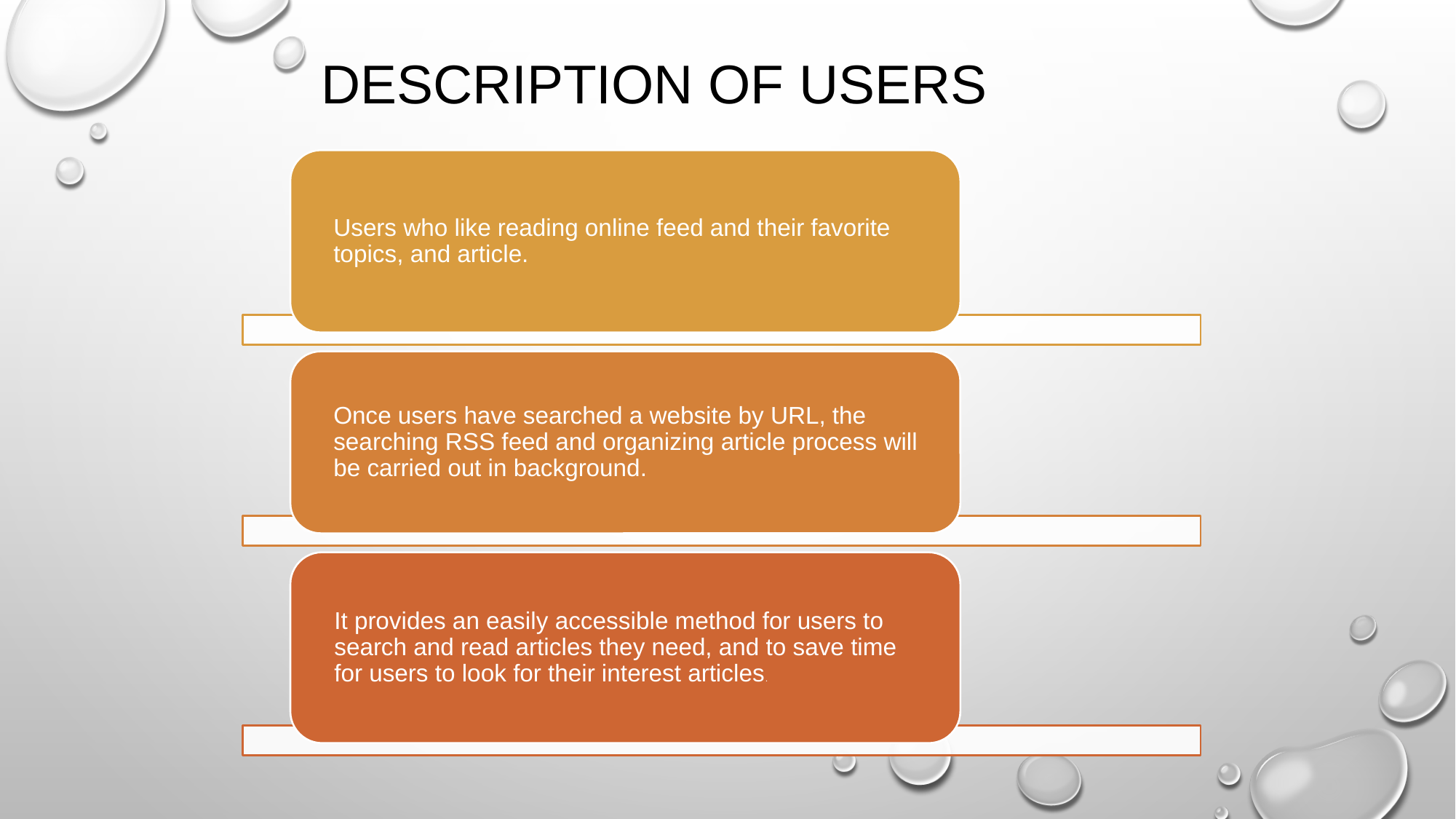

# Description of Users
Users who like reading online feed and their favorite topics, and article.
Once users have searched a website by URL, the searching RSS feed and organizing article process will be carried out in background.
It provides an easily accessible method for users to search and read articles they need, and to save time for users to look for their interest articles.